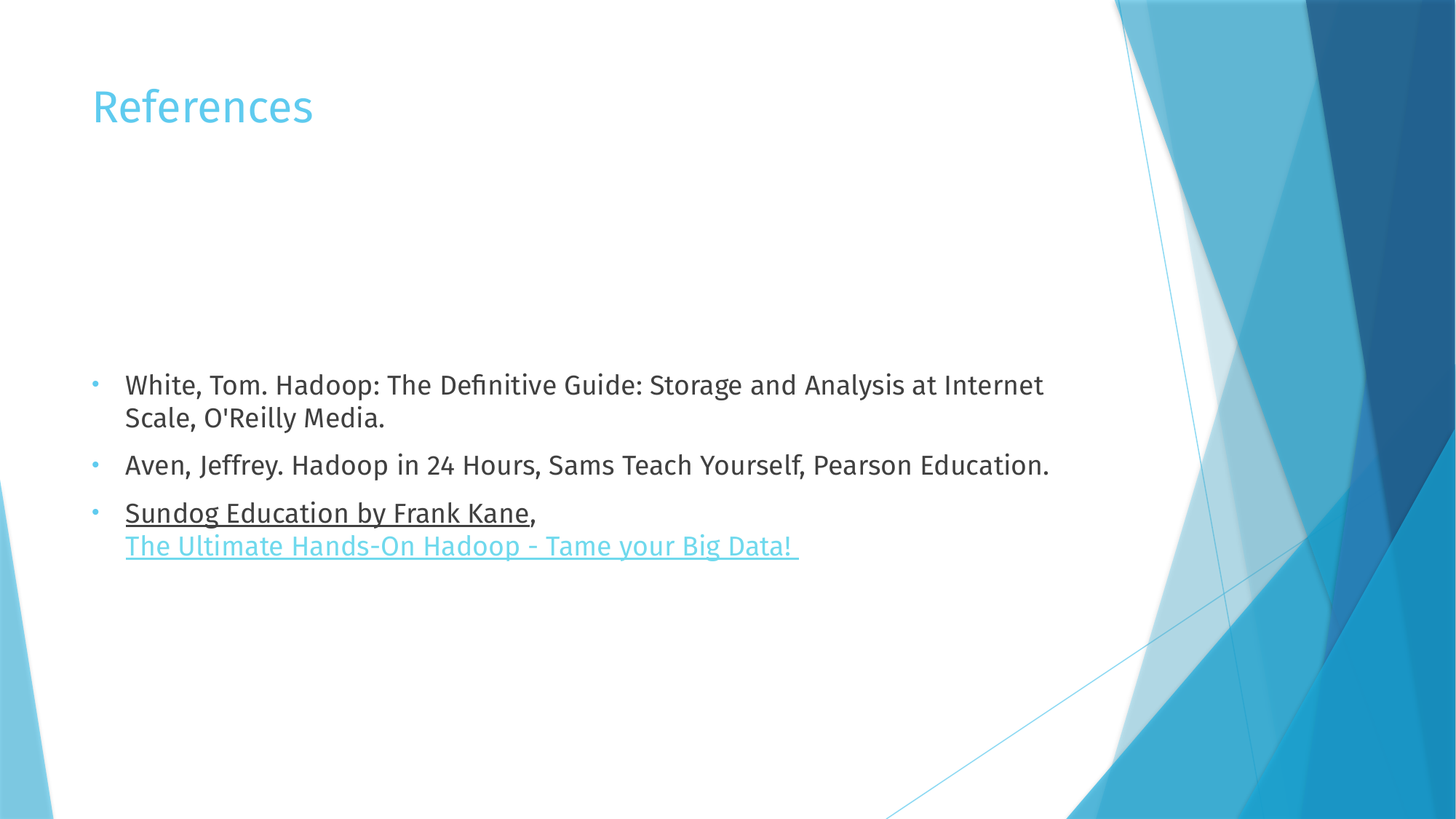

# References

White, Tom. Hadoop: The Definitive Guide: Storage and Analysis at Internet Scale, O'Reilly Media.
Aven, Jeffrey. Hadoop in 24 Hours, Sams Teach Yourself, Pearson Education.
Sundog Education by Frank Kane, The Ultimate Hands-On Hadoop - Tame your Big Data!